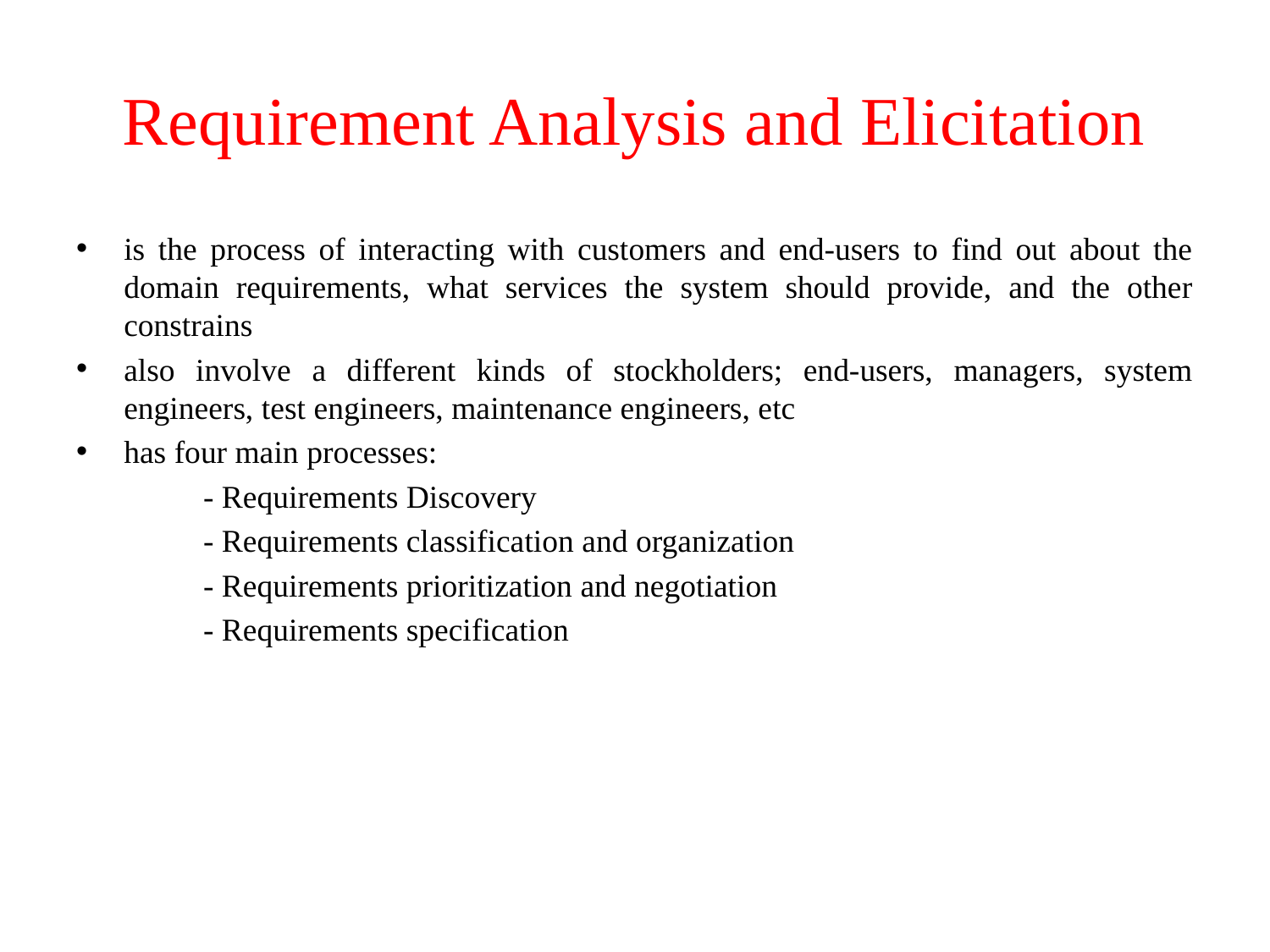

# Requirement Analysis and Elicitation
is the process of interacting with customers and end-users to find out about the domain requirements, what services the system should provide, and the other constrains
also involve a different kinds of stockholders; end-users, managers, system engineers, test engineers, maintenance engineers, etc
has four main processes:
	- Requirements Discovery
	- Requirements classification and organization
	- Requirements prioritization and negotiation
	- Requirements specification